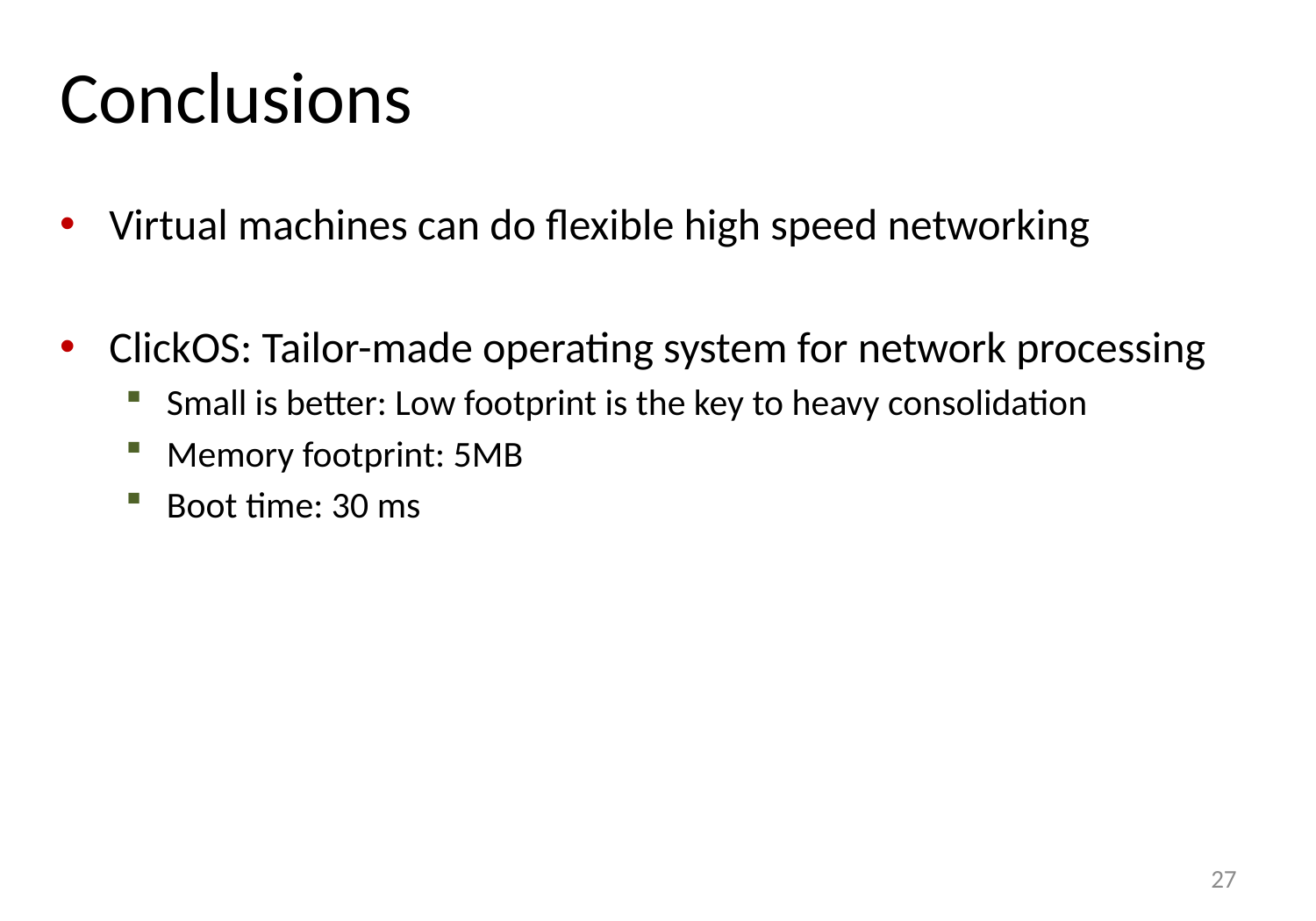

# Conclusions
Virtual machines can do flexible high speed networking

ClickOS: Tailor-made operating system for network processing
Small is better: Low footprint is the key to heavy consolidation
Memory footprint: 5MB
Boot time: 30 ms

27